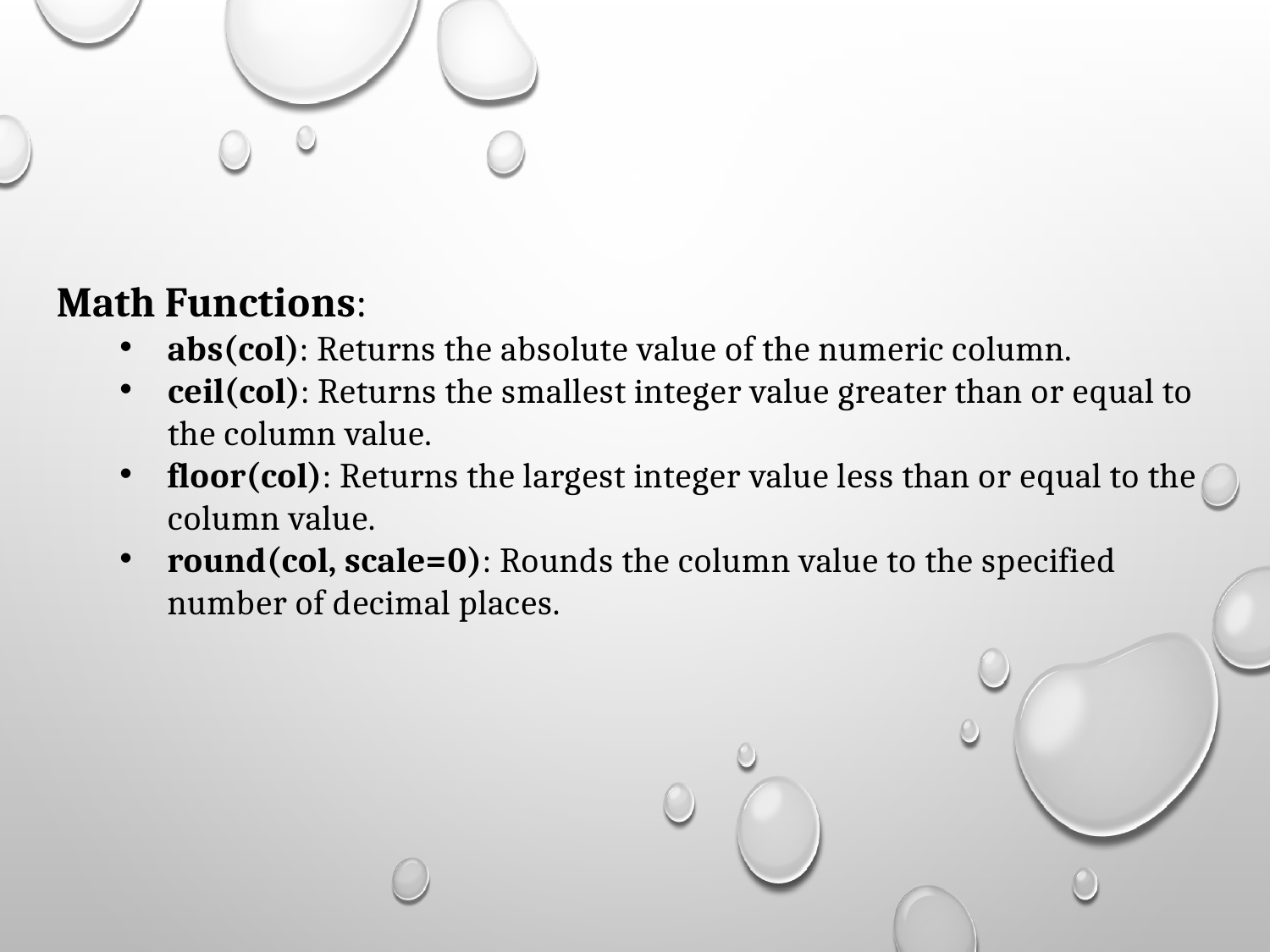

Math Functions:
abs(col): Returns the absolute value of the numeric column.
ceil(col): Returns the smallest integer value greater than or equal to the column value.
floor(col): Returns the largest integer value less than or equal to the column value.
round(col, scale=0): Rounds the column value to the specified number of decimal places.